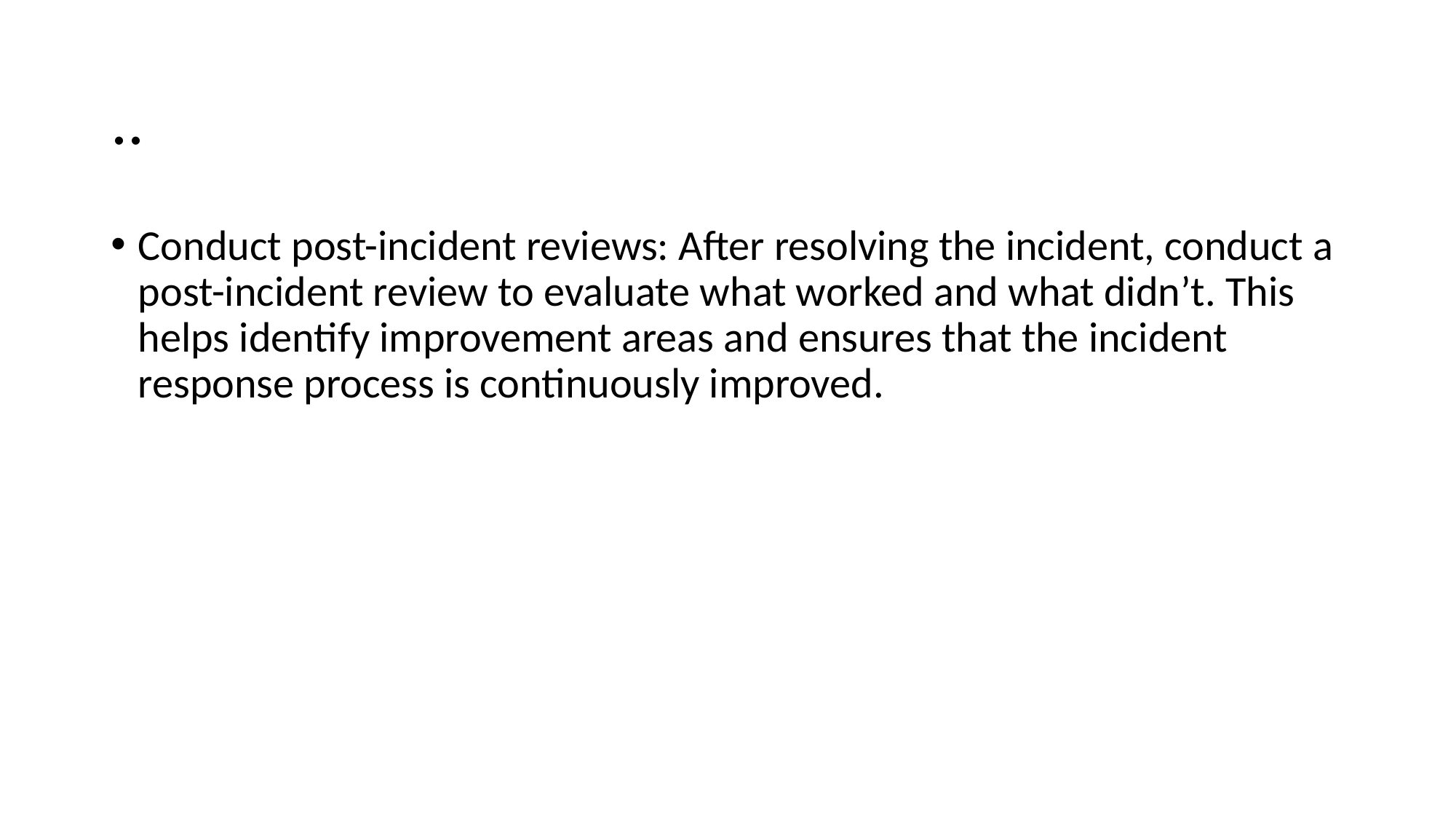

# ..
Conduct post-incident reviews: After resolving the incident, conduct a post-incident review to evaluate what worked and what didn’t. This helps identify improvement areas and ensures that the incident response process is continuously improved.